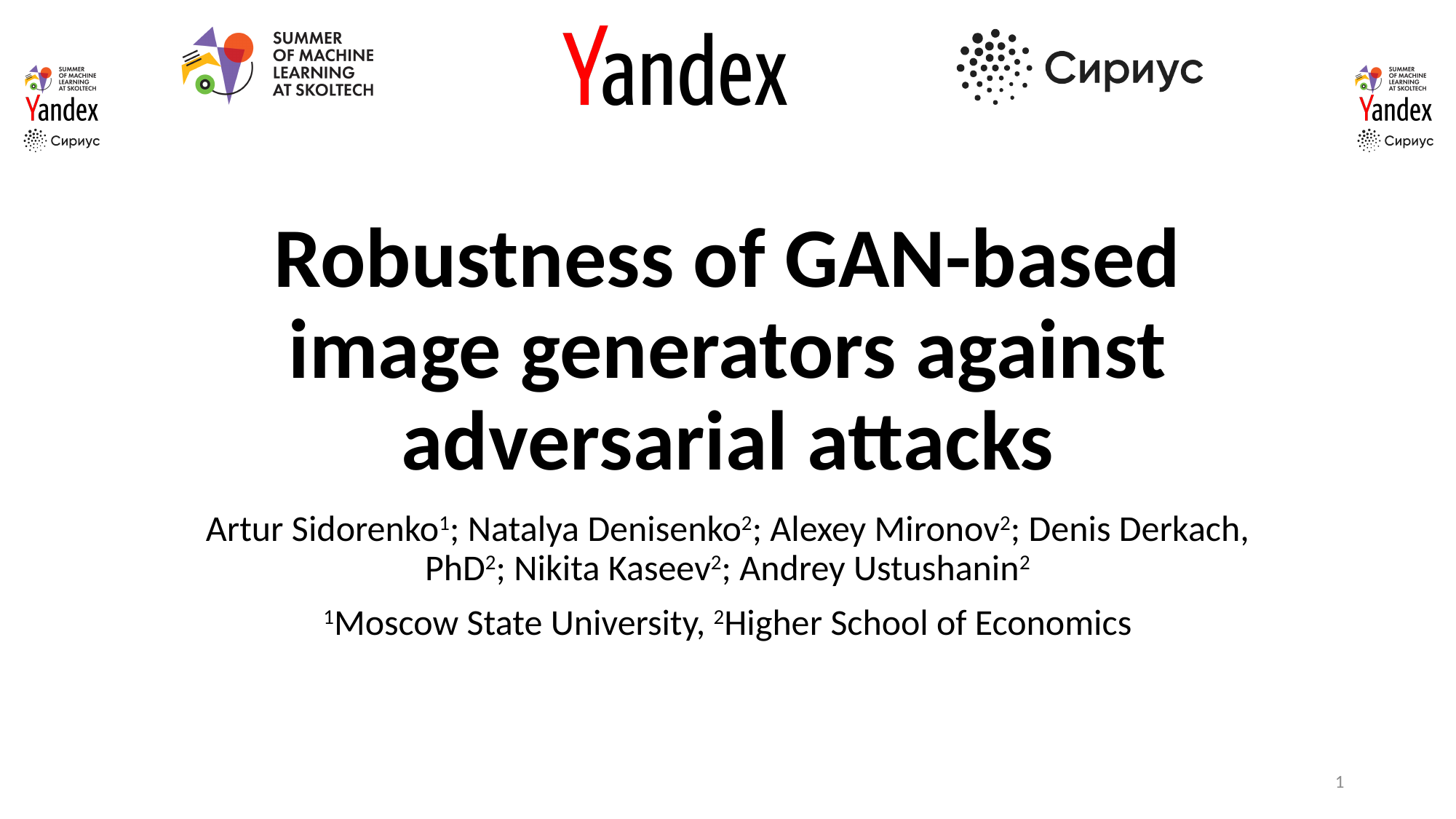

# Robustness of GAN-based image generators against adversarial attacks
Artur Sidorenko1; Natalya Denisenko2; Alexey Mironov2; Denis Derkach, PhD2; Nikita Kaseev2; Andrey Ustushanin2
1Moscow State University, 2Higher School of Economics

1